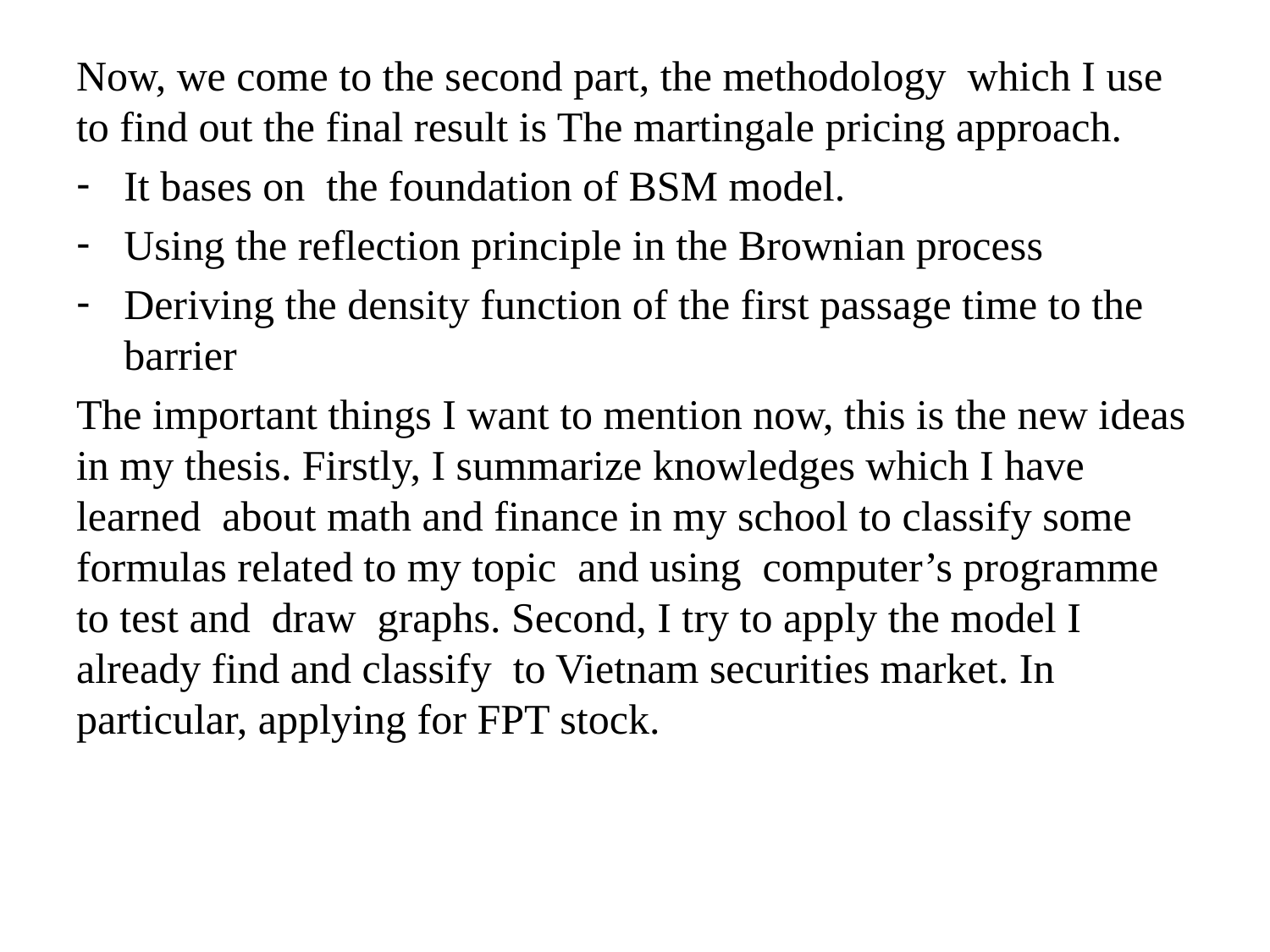

Now, we come to the second part, the methodology  which I use to find out the final result is The martingale pricing approach.
It bases on  the foundation of BSM model.
Using the reflection principle in the Brownian process
Deriving the density function of the first passage time to the barrier
The important things I want to mention now, this is the new ideas in my thesis. Firstly, I summarize knowledges which I have learned  about math and finance in my school to classify some formulas related to my topic  and using  computer’s programme to test and  draw  graphs. Second, I try to apply the model I already find and classify  to Vietnam securities market. In particular, applying for FPT stock.